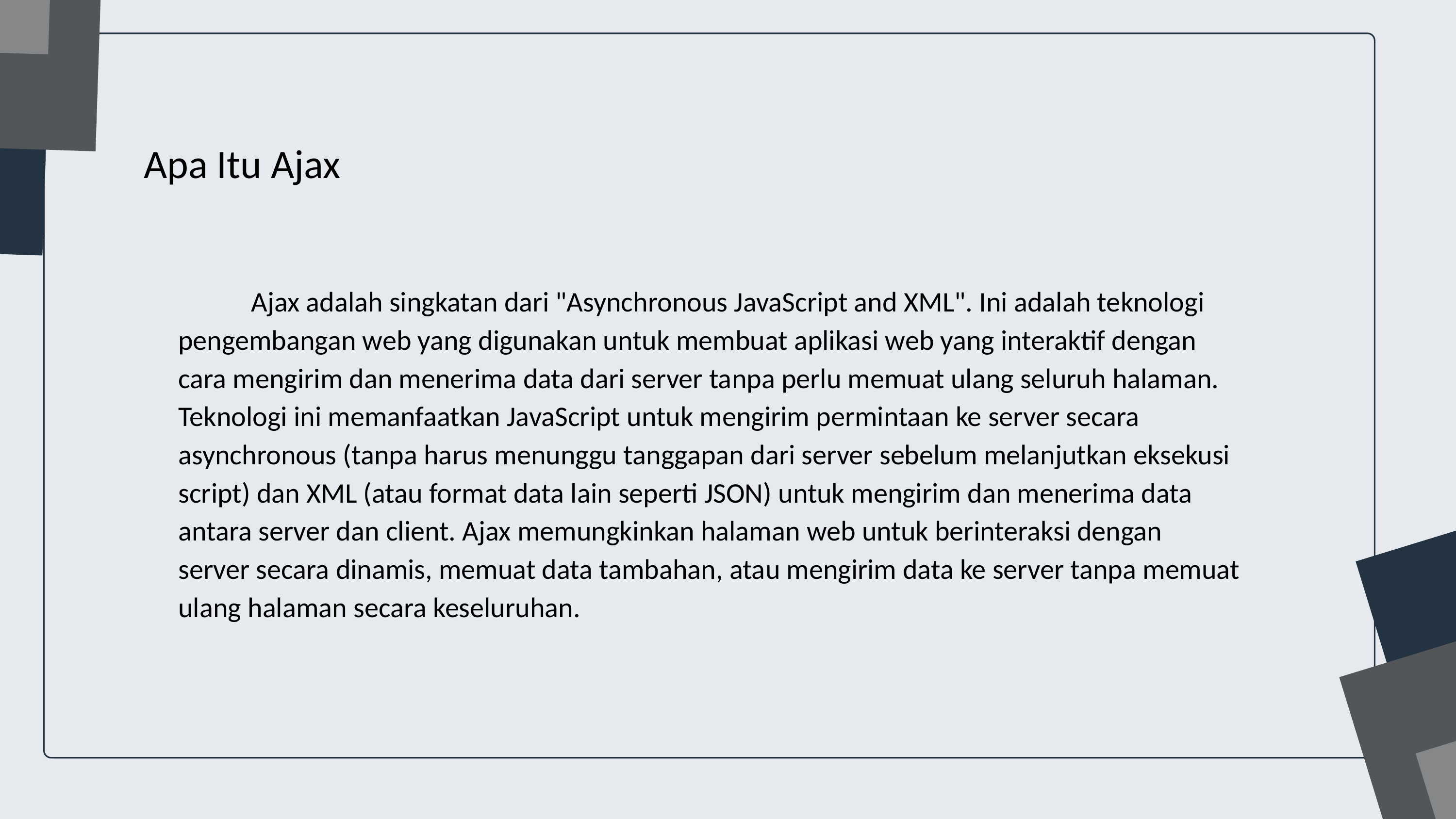

Apa Itu Ajax
	Ajax adalah singkatan dari "Asynchronous JavaScript and XML". Ini adalah teknologi pengembangan web yang digunakan untuk membuat aplikasi web yang interaktif dengan cara mengirim dan menerima data dari server tanpa perlu memuat ulang seluruh halaman. Teknologi ini memanfaatkan JavaScript untuk mengirim permintaan ke server secara asynchronous (tanpa harus menunggu tanggapan dari server sebelum melanjutkan eksekusi script) dan XML (atau format data lain seperti JSON) untuk mengirim dan menerima data antara server dan client. Ajax memungkinkan halaman web untuk berinteraksi dengan server secara dinamis, memuat data tambahan, atau mengirim data ke server tanpa memuat ulang halaman secara keseluruhan.